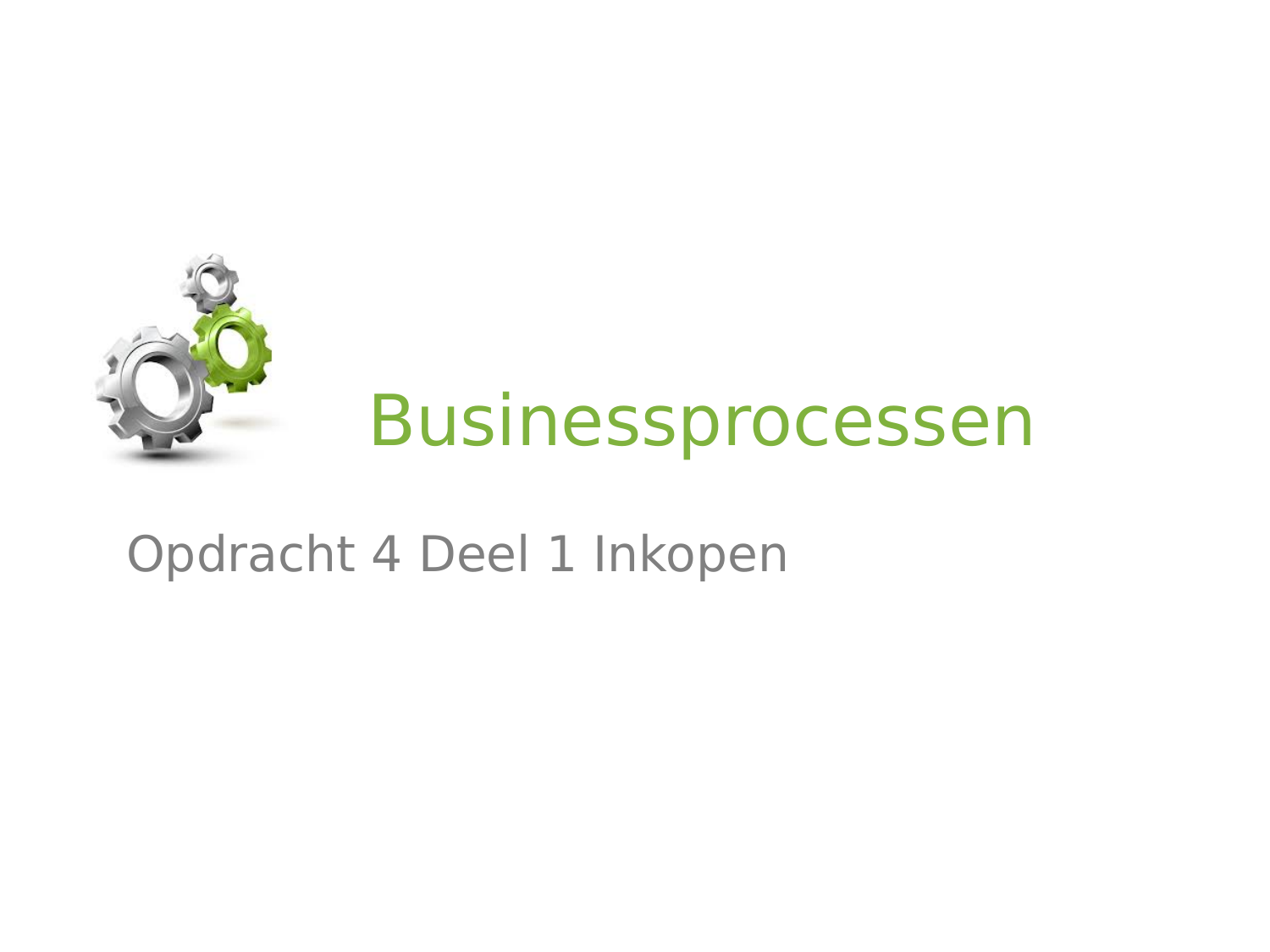

# Businessprocessen
Opdracht 4 Deel 1 Inkopen